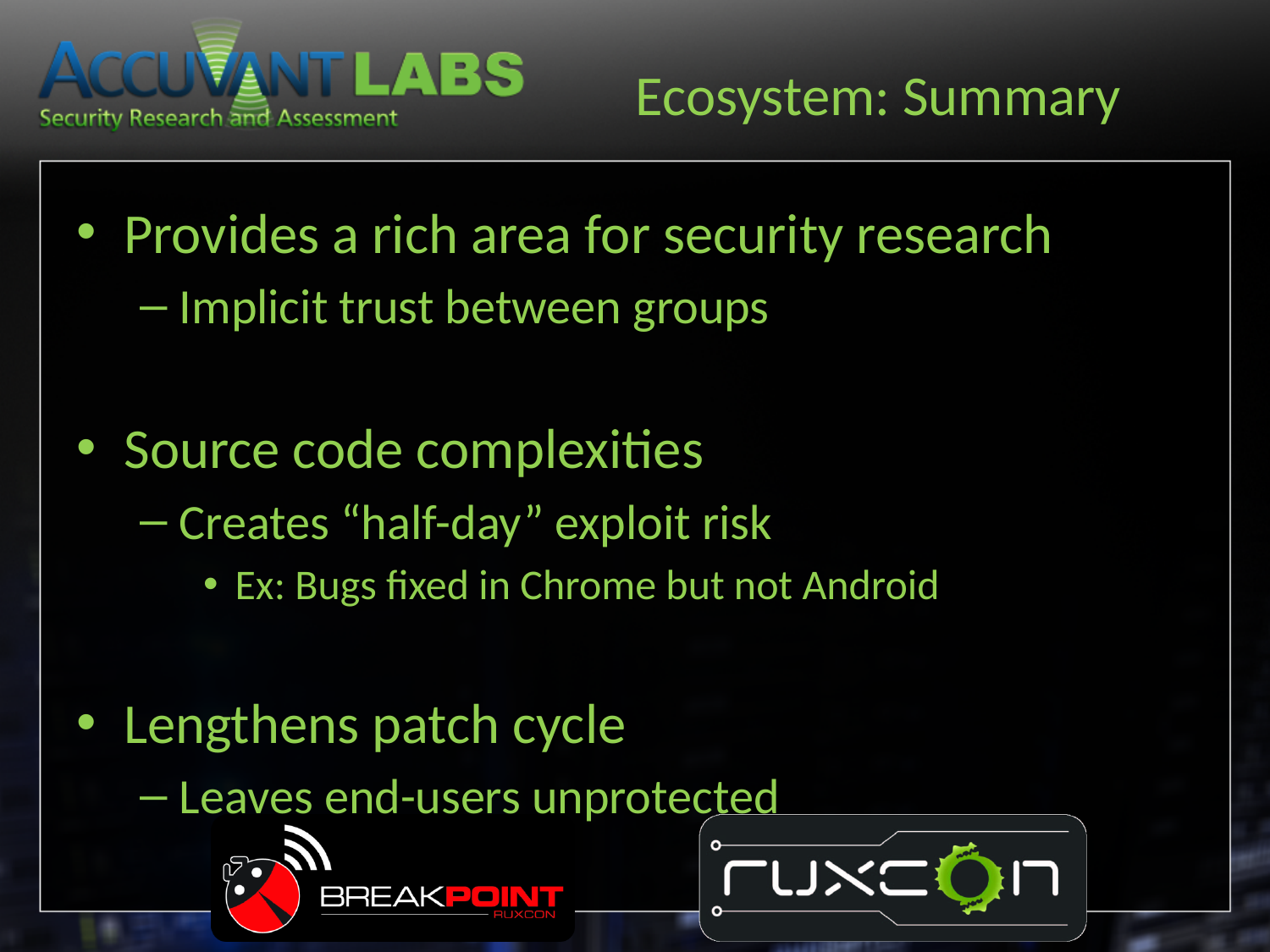

# Ecosystem: Summary
Provides a rich area for security research
Implicit trust between groups

Source code complexities
Creates “half-day” exploit risk
Ex: Bugs fixed in Chrome but not Android

Lengthens patch cycle
Leaves end-users unprotected